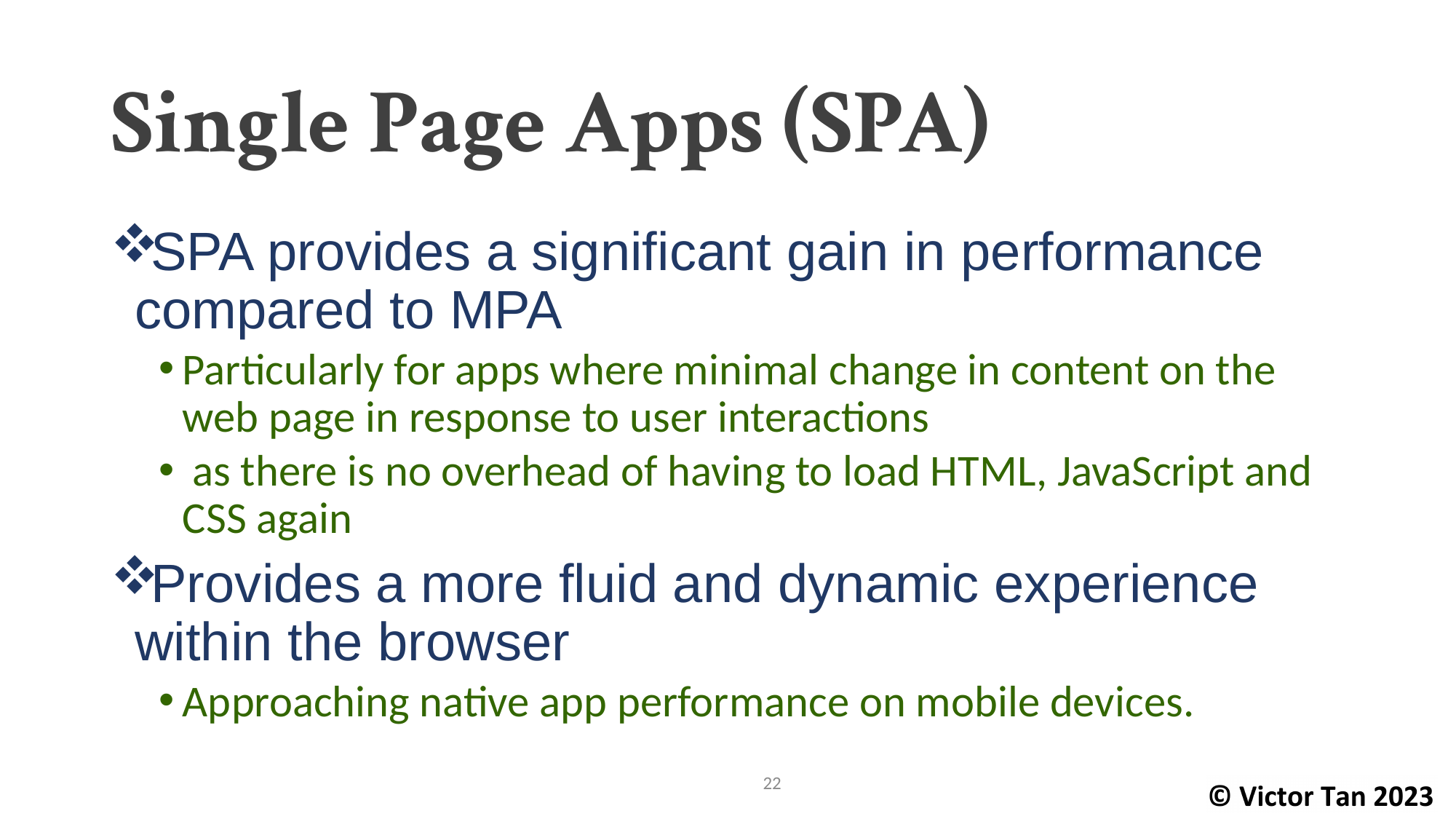

# Single Page Apps (SPA)
SPA provides a significant gain in performance compared to MPA
Particularly for apps where minimal change in content on the web page in response to user interactions
 as there is no overhead of having to load HTML, JavaScript and CSS again
Provides a more fluid and dynamic experience within the browser
Approaching native app performance on mobile devices.
22